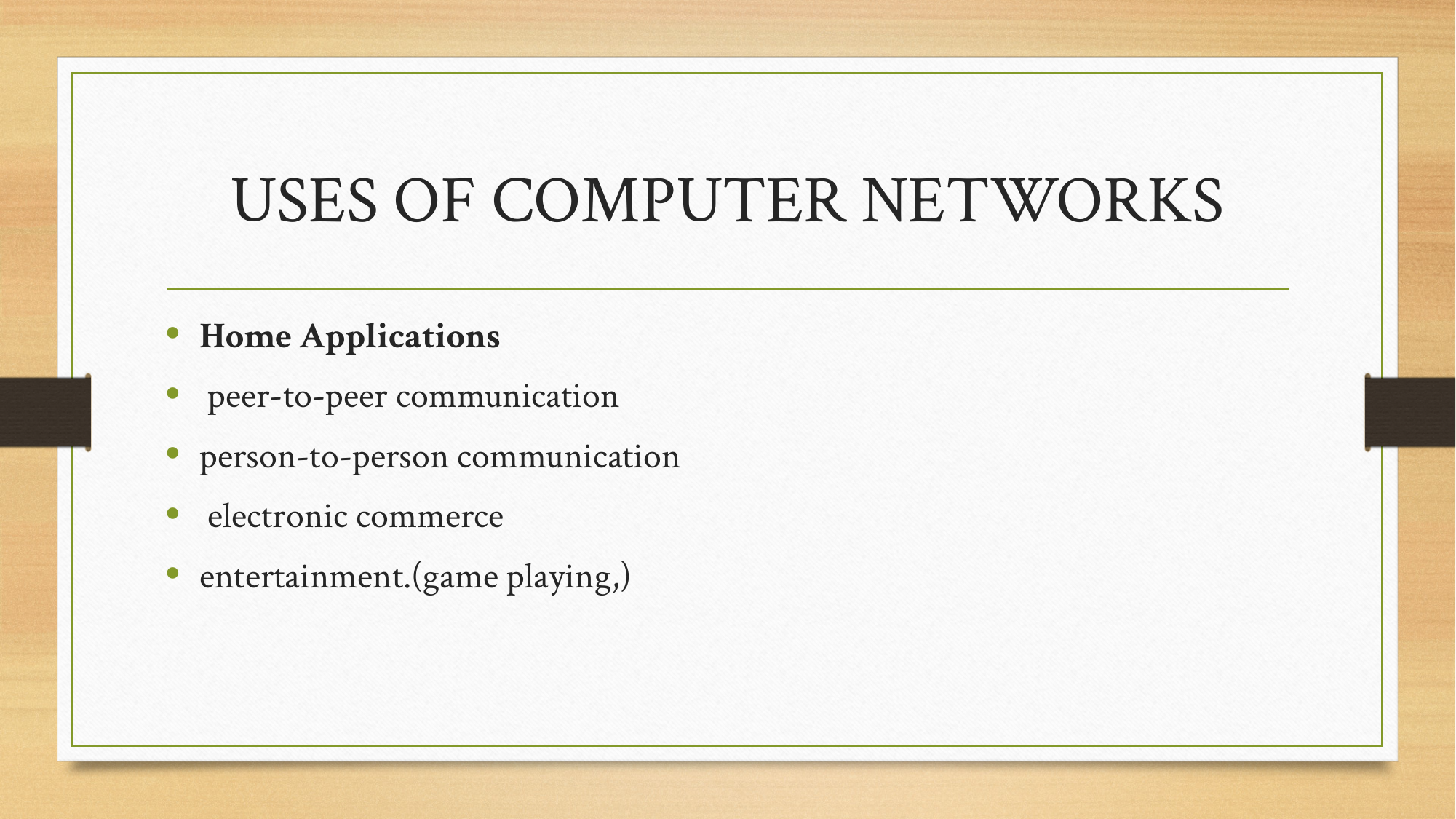

# USES OF COMPUTER NETWORKS
Home Applications
 peer-to-peer communication
person-to-person communication
 electronic commerce
entertainment.(game playing,)